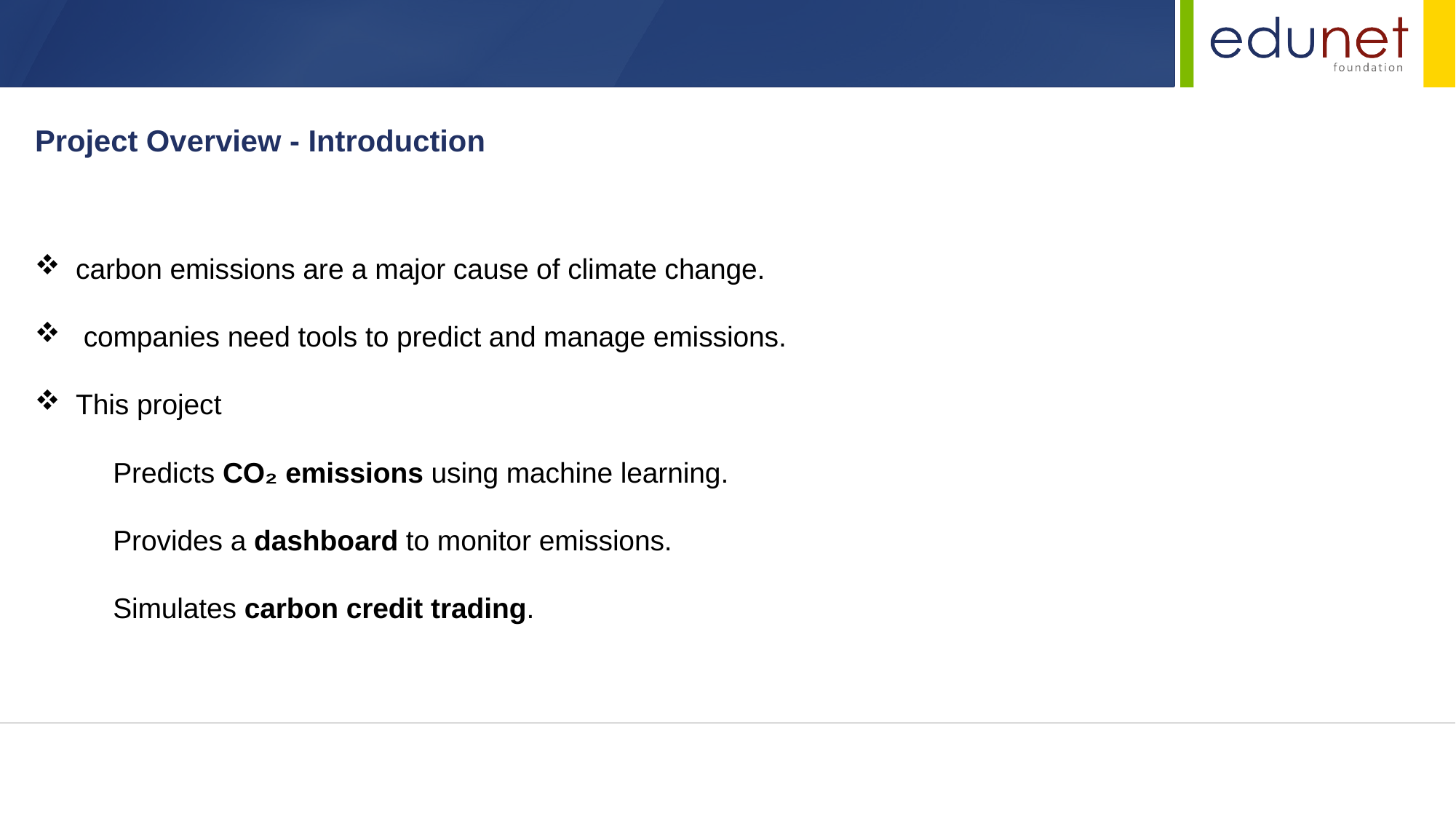

Project Overview - Introduction

carbon emissions are a major cause of climate change.

 companies need tools to predict and manage emissions.

This project

          Predicts CO₂ emissions using machine learning.

          Provides a dashboard to monitor emissions.

          Simulates carbon credit trading.